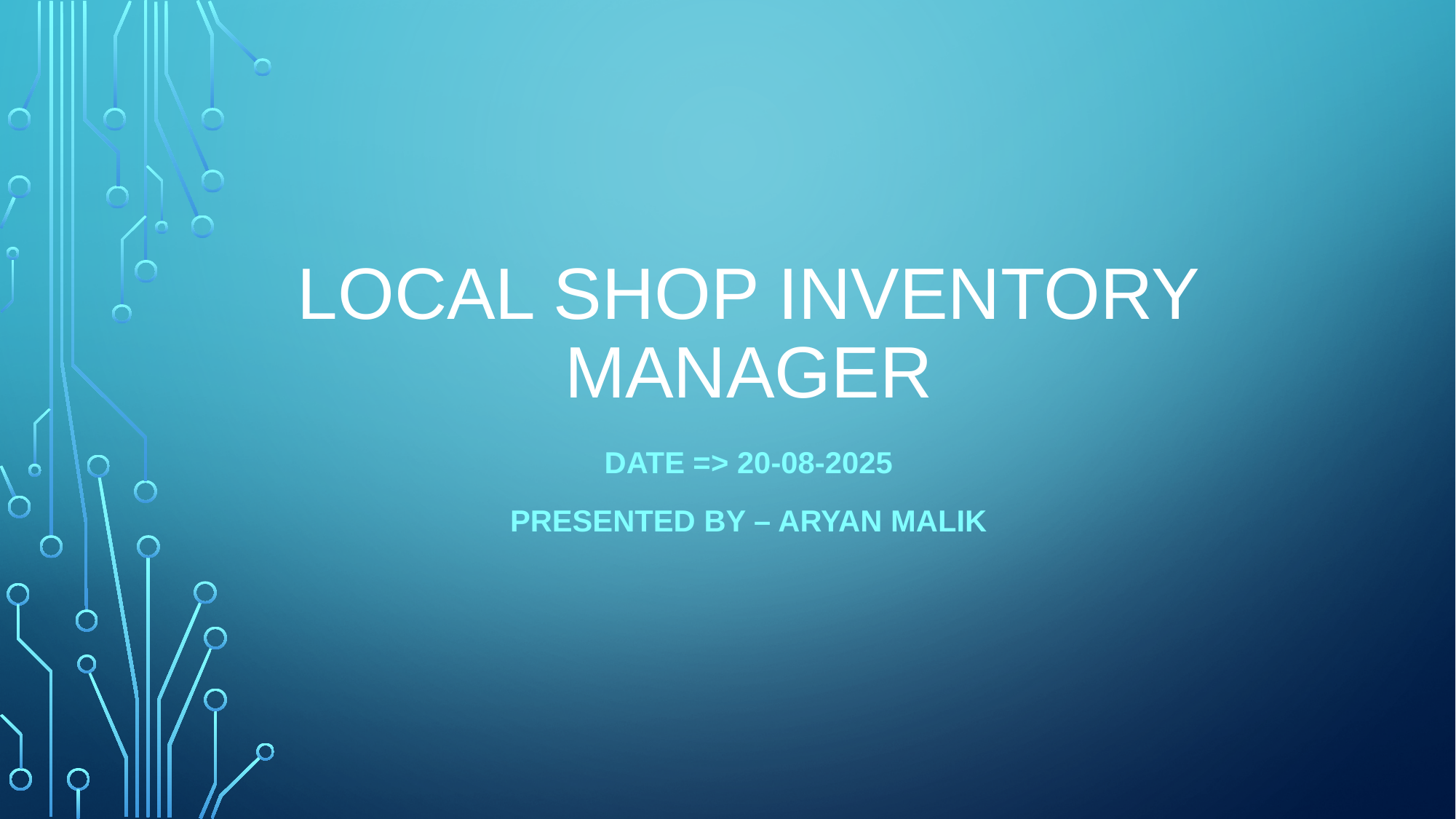

# Local Shop Inventory Manager
Date => 20-08-2025
Presented by – Aryan Malik